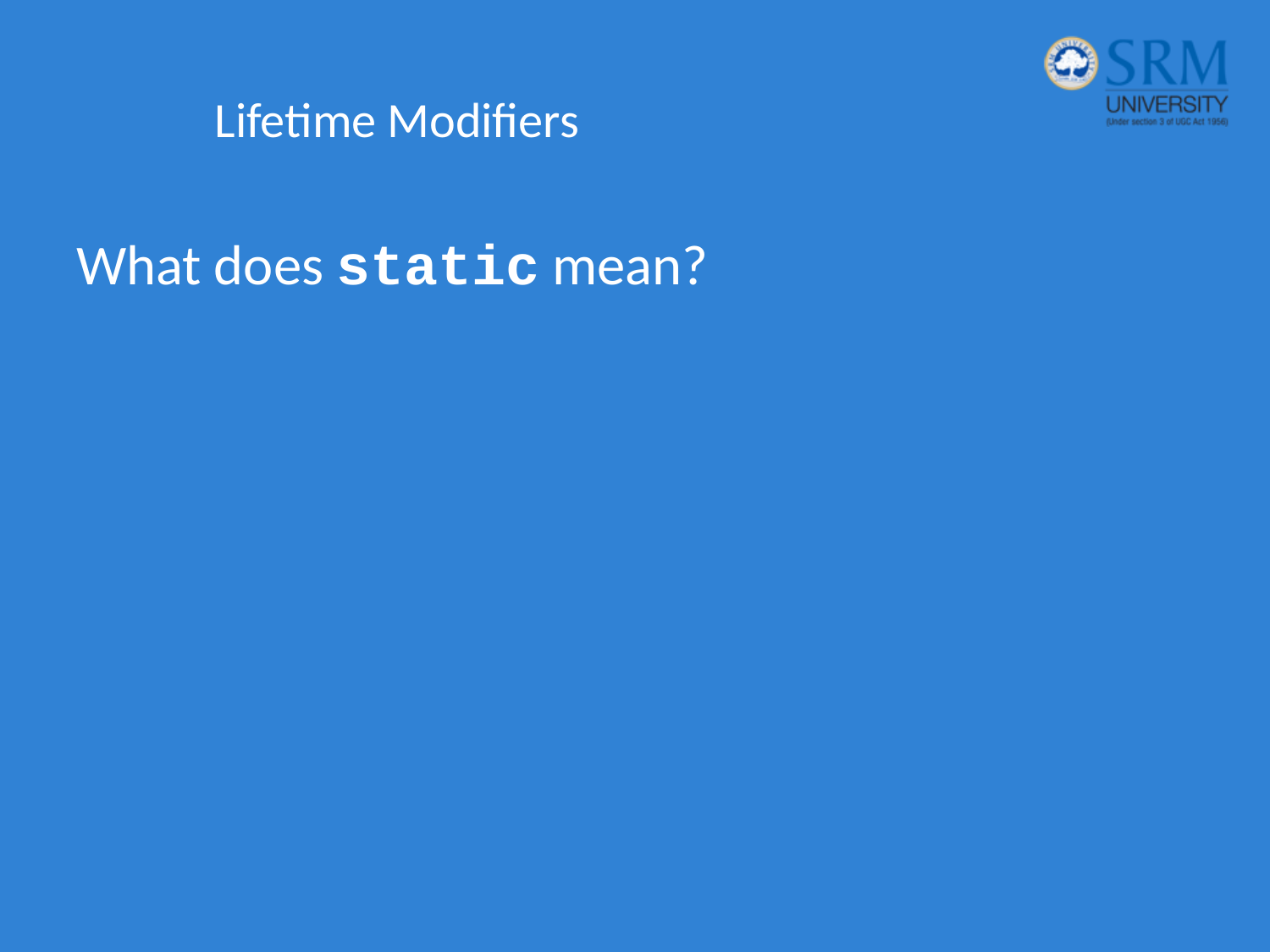

# Lifetime Modifiers
What does static mean?